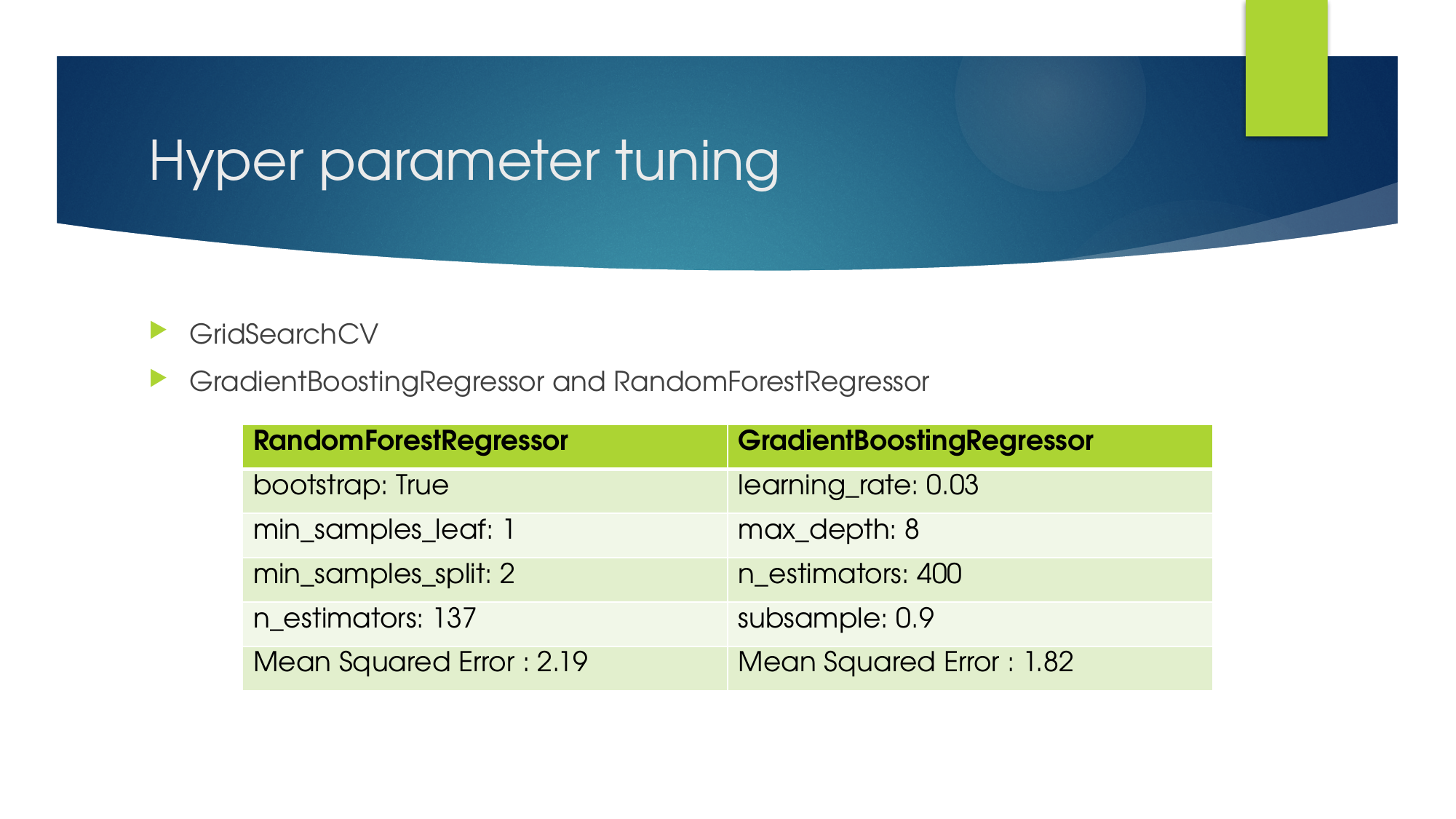

# Hyper parameter tuning
GridSearchCV
GradientBoostingRegressor and RandomForestRegressor

| RandomForestRegressor | GradientBoostingRegressor |
| --- | --- |
| bootstrap: True | learning\_rate: 0.03 |
| min\_samples\_leaf: 1 | max\_depth: 8 |
| min\_samples\_split: 2 | n\_estimators: 400 |
| n\_estimators: 137 | subsample: 0.9 |
| Mean Squared Error : 2.19 | Mean Squared Error : 1.82 |